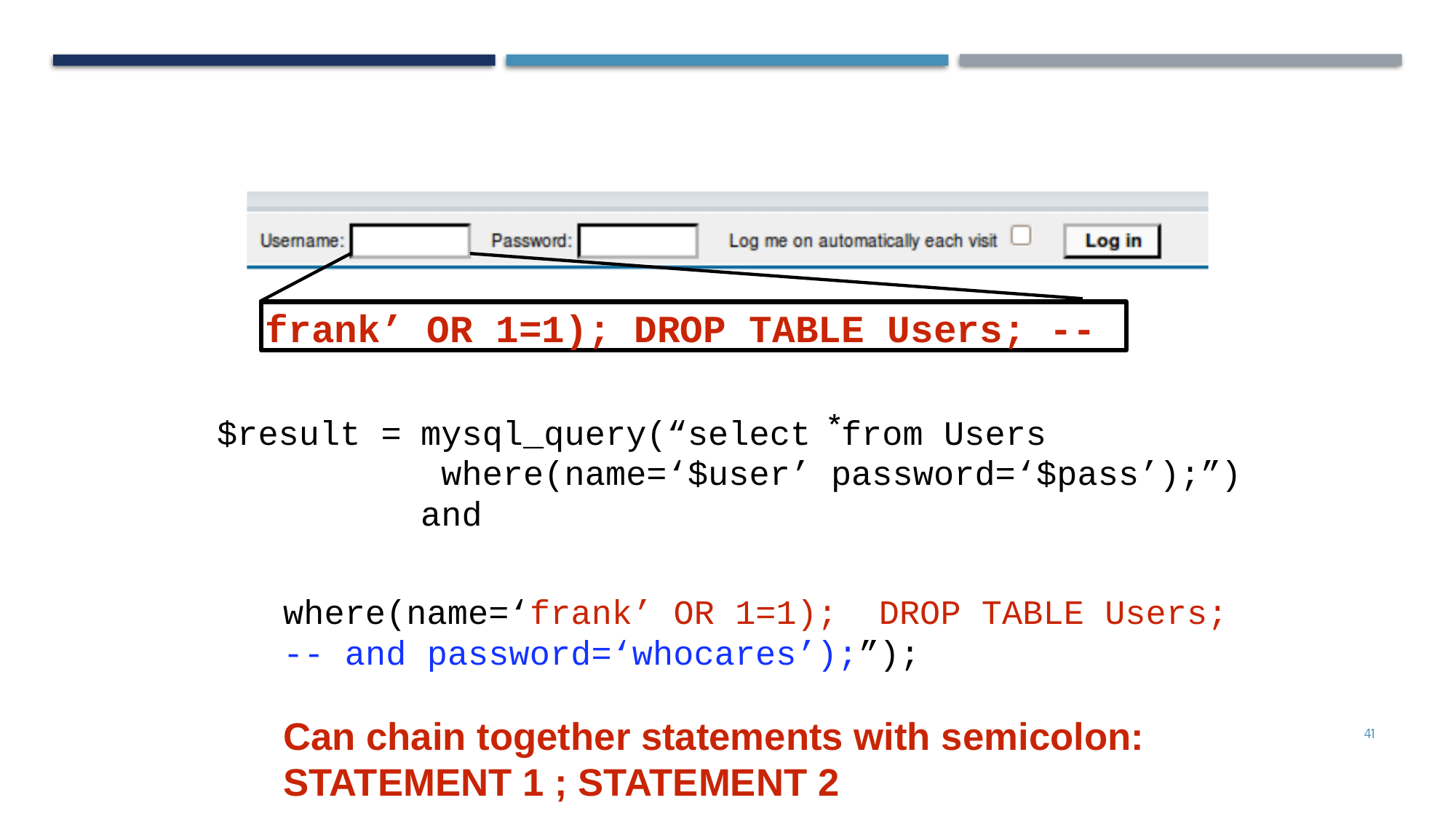

frank’ OR 1=1); DROP TABLE Users; --
from Users  password=‘$pass’);”)
$result =	mysql_query(“select  where(name=‘$user’ and

where(name=‘frank’ OR 1=1);  DROP TABLE Users;
-- and password=‘whocares’);”);

Can chain together statements with semicolon:  STATEMENT 1 ; STATEMENT 2
41